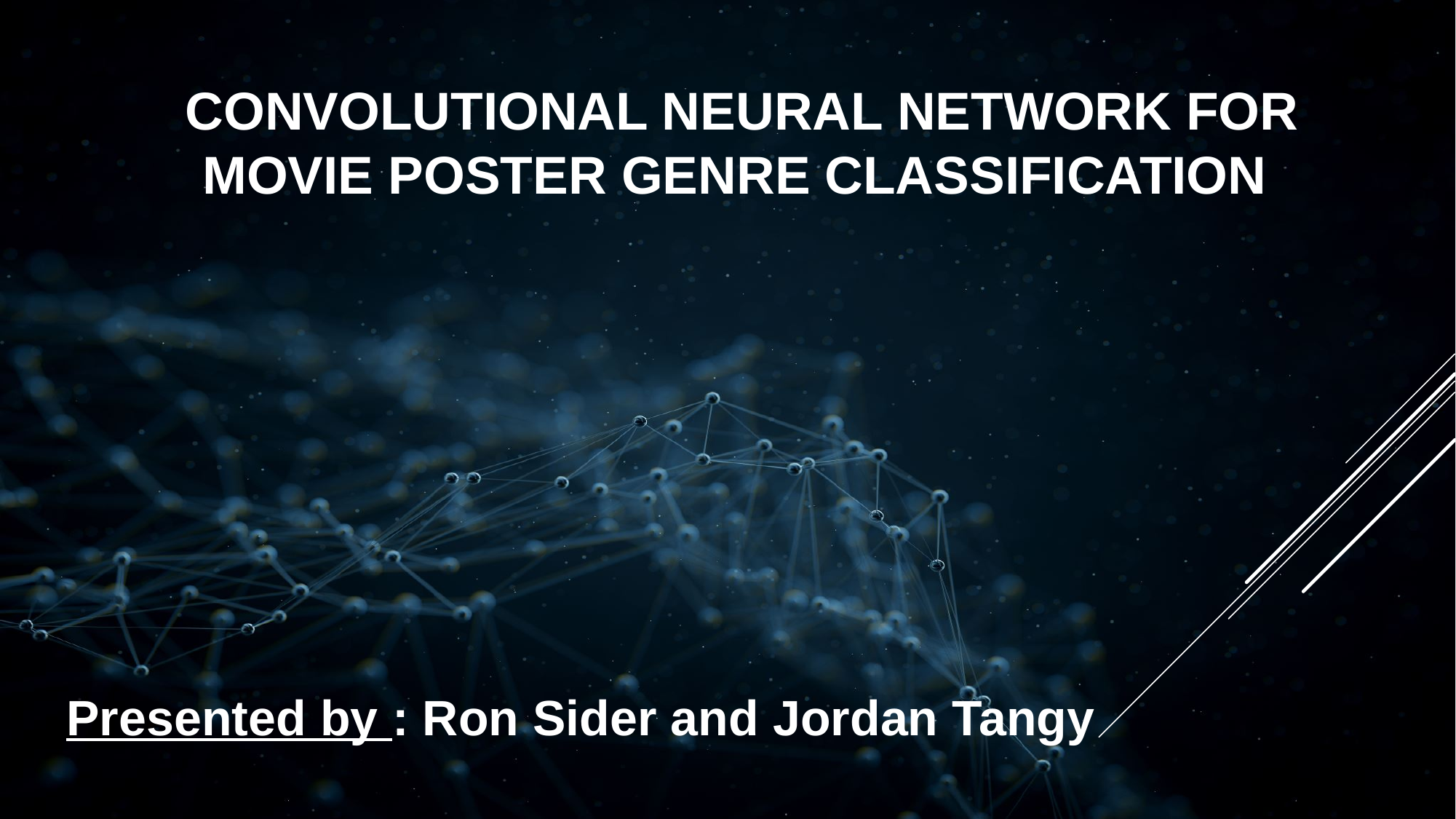

# Convolutional Neural Network for Movie Poster Genre classification

Presented by : Ron Sider and Jordan Tangy